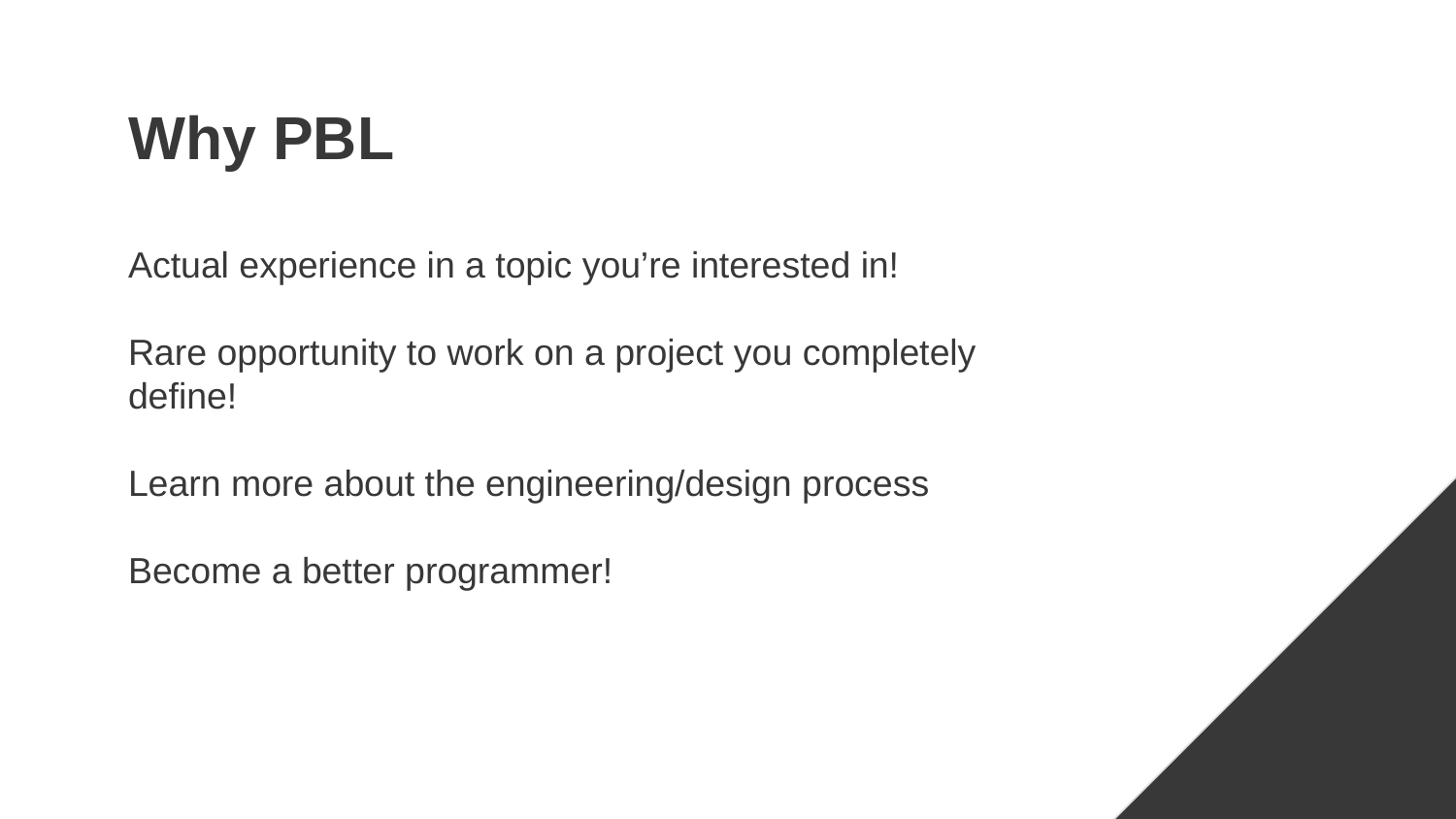

# Why PBL
Actual experience in a topic you’re interested in!

Rare opportunity to work on a project you completely define!

Learn more about the engineering/design process

Become a better programmer!